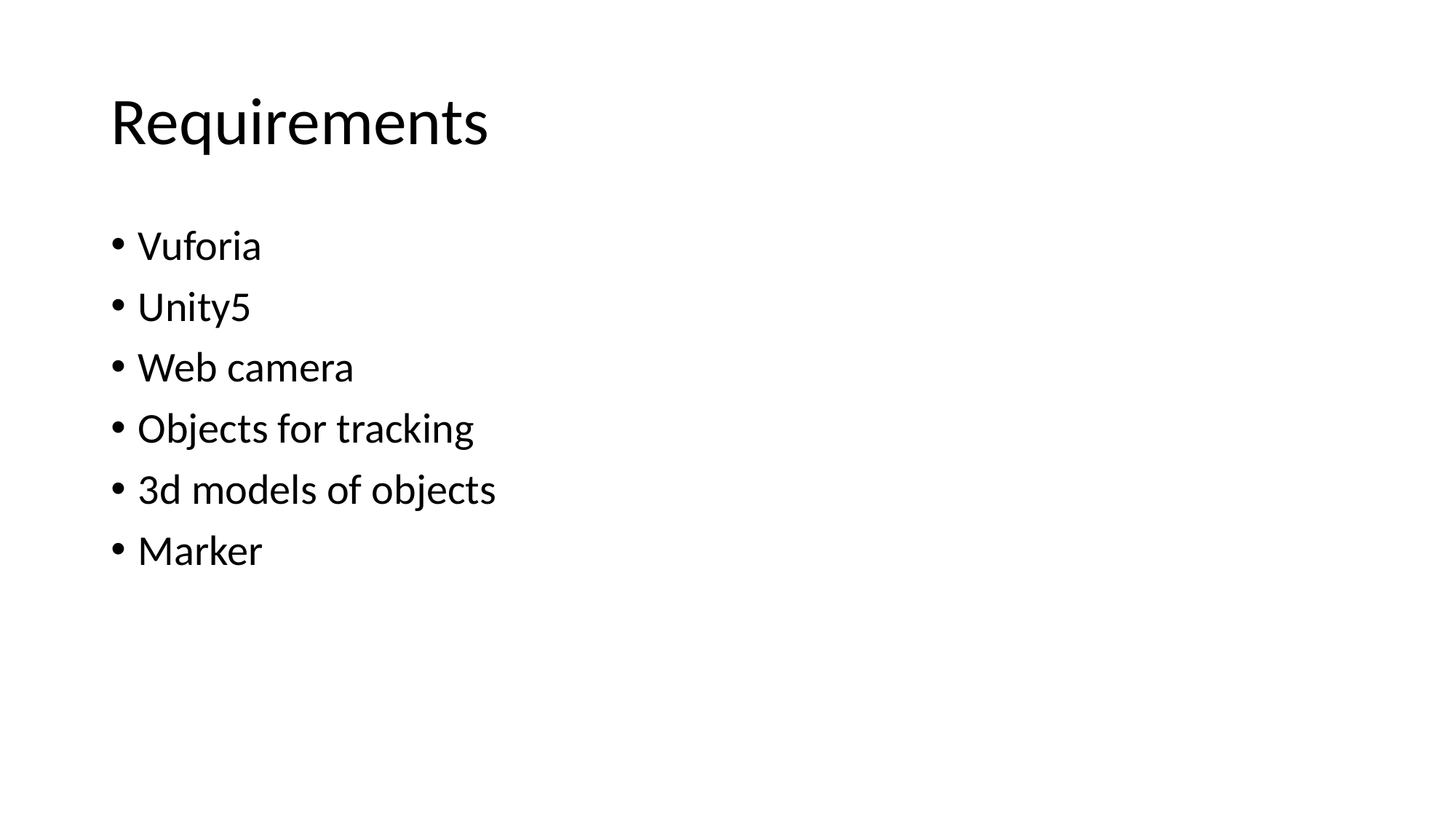

# Requirements
Vuforia
Unity5
Web camera
Objects for tracking
3d models of objects
Marker